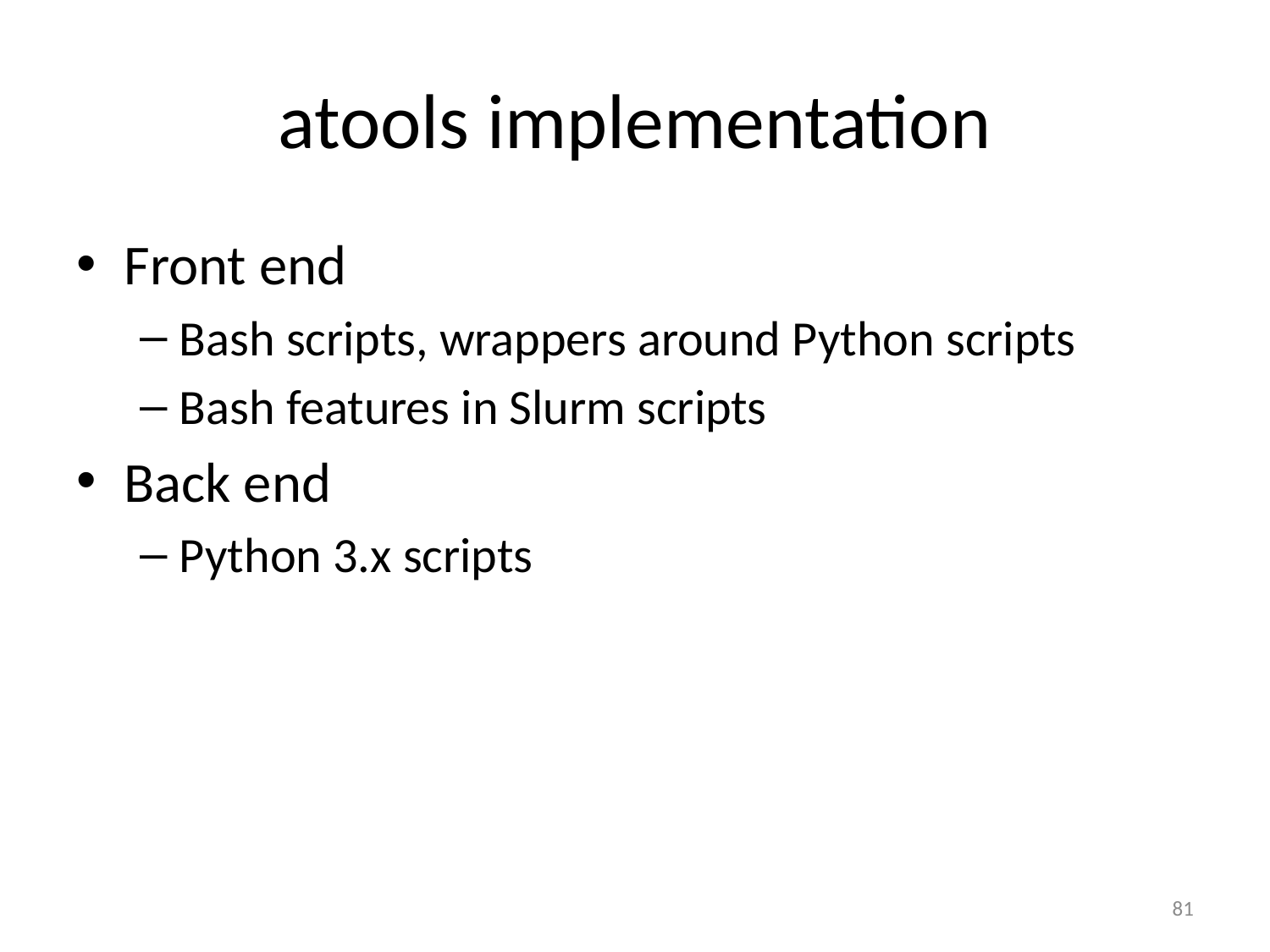

# atools implementation
Front end
Bash scripts, wrappers around Python scripts
Bash features in Slurm scripts
Back end
Python 3.x scripts
81